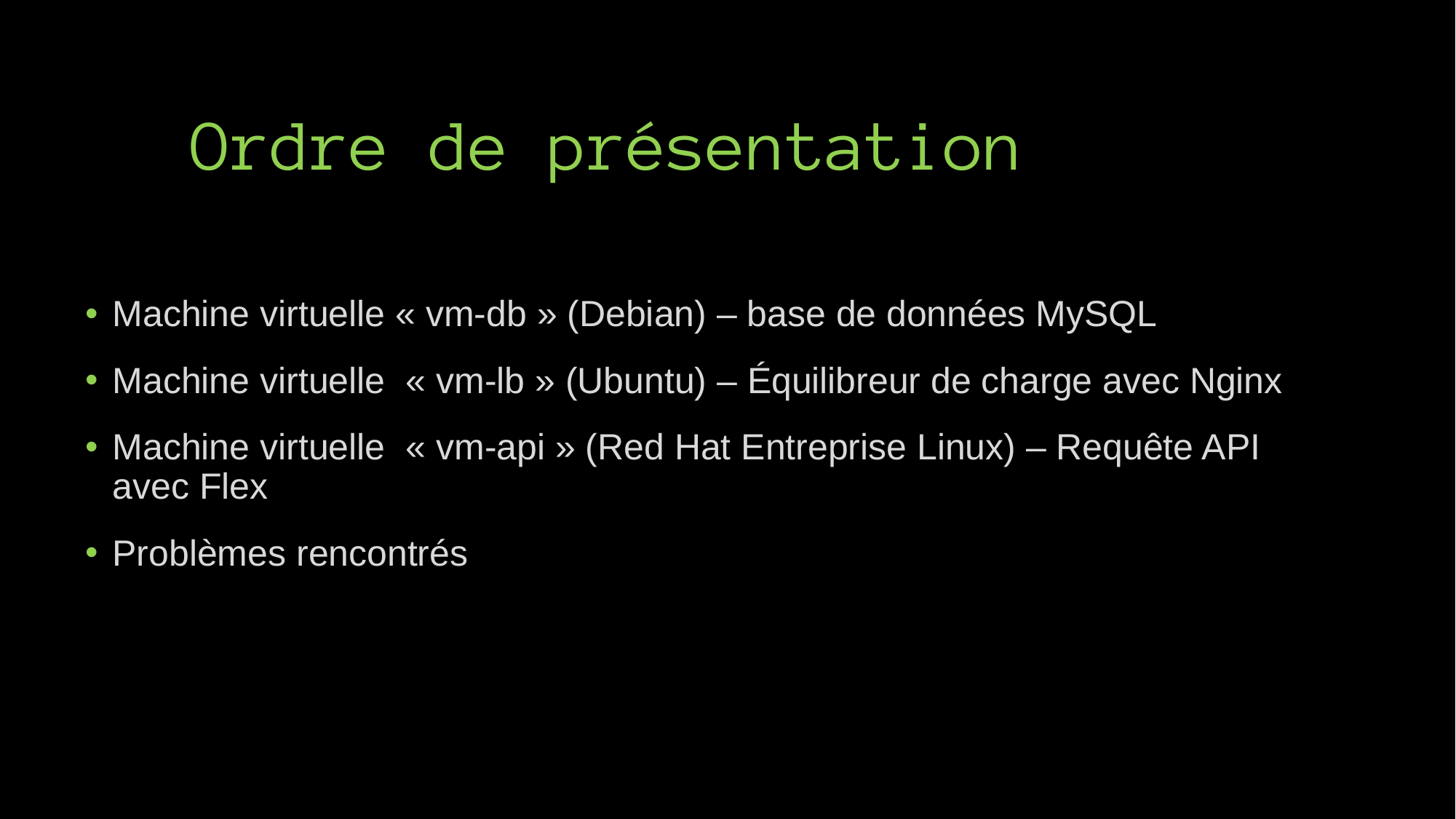

# Ordre de présentation

Machine virtuelle « vm-db » (Debian) – base de données MySQL
Machine virtuelle ­­­­­­­ « vm-lb » (Ubuntu) – Équilibreur de charge avec Nginx
Machine virtuelle ­­­­­­­ « vm-api » (Red Hat Entreprise Linux) – Requête API avec Flex
Problèmes rencontrés